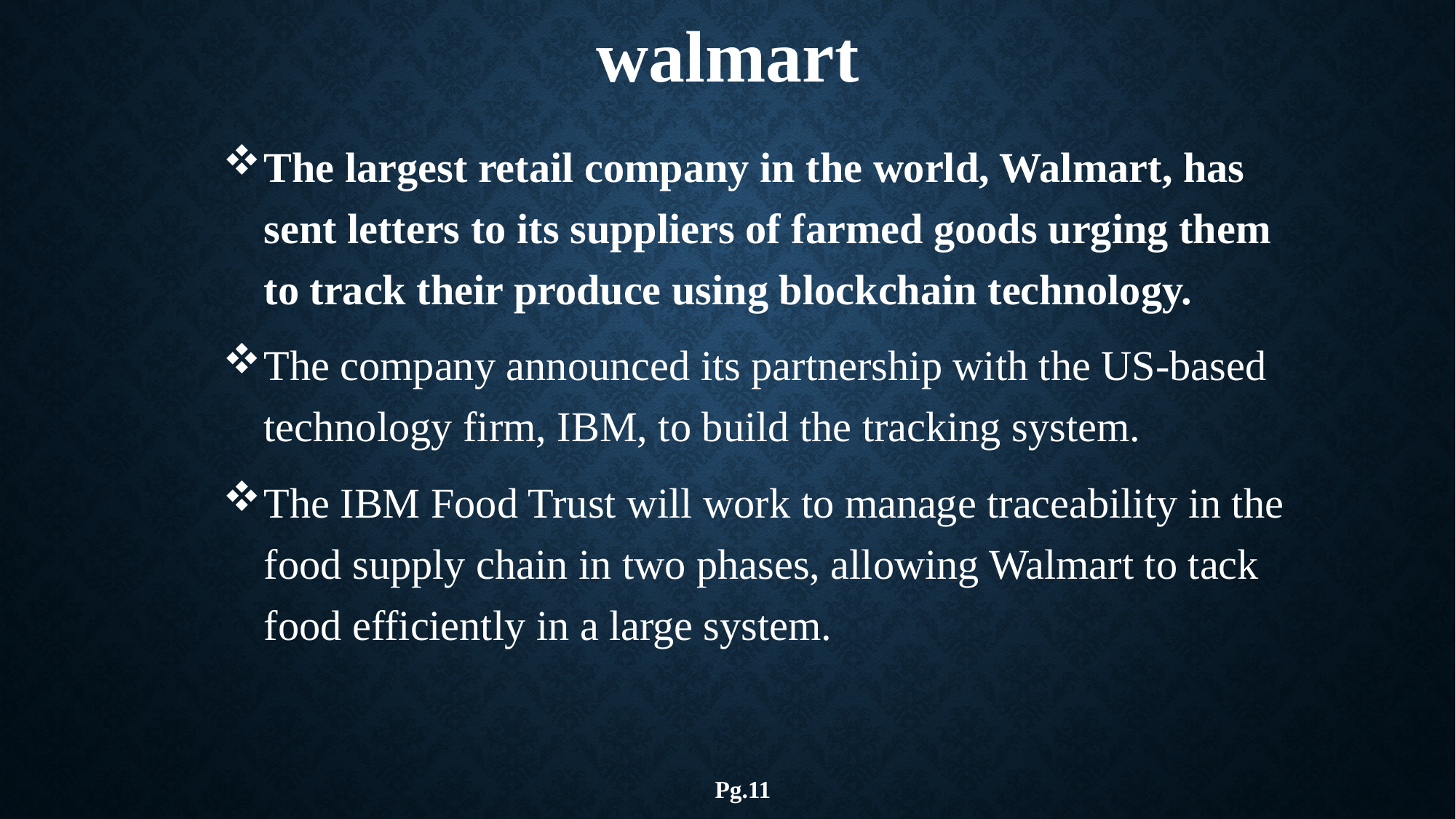

walmart

The largest retail company in the world, Walmart, has sent letters to its suppliers of farmed goods urging them to track their produce using blockchain technology.
The company announced its partnership with the US-based technology firm, IBM, to build the tracking system.
The IBM Food Trust will work to manage traceability in the food supply chain in two phases, allowing Walmart to tack food efficiently in a large system.

Pg.11